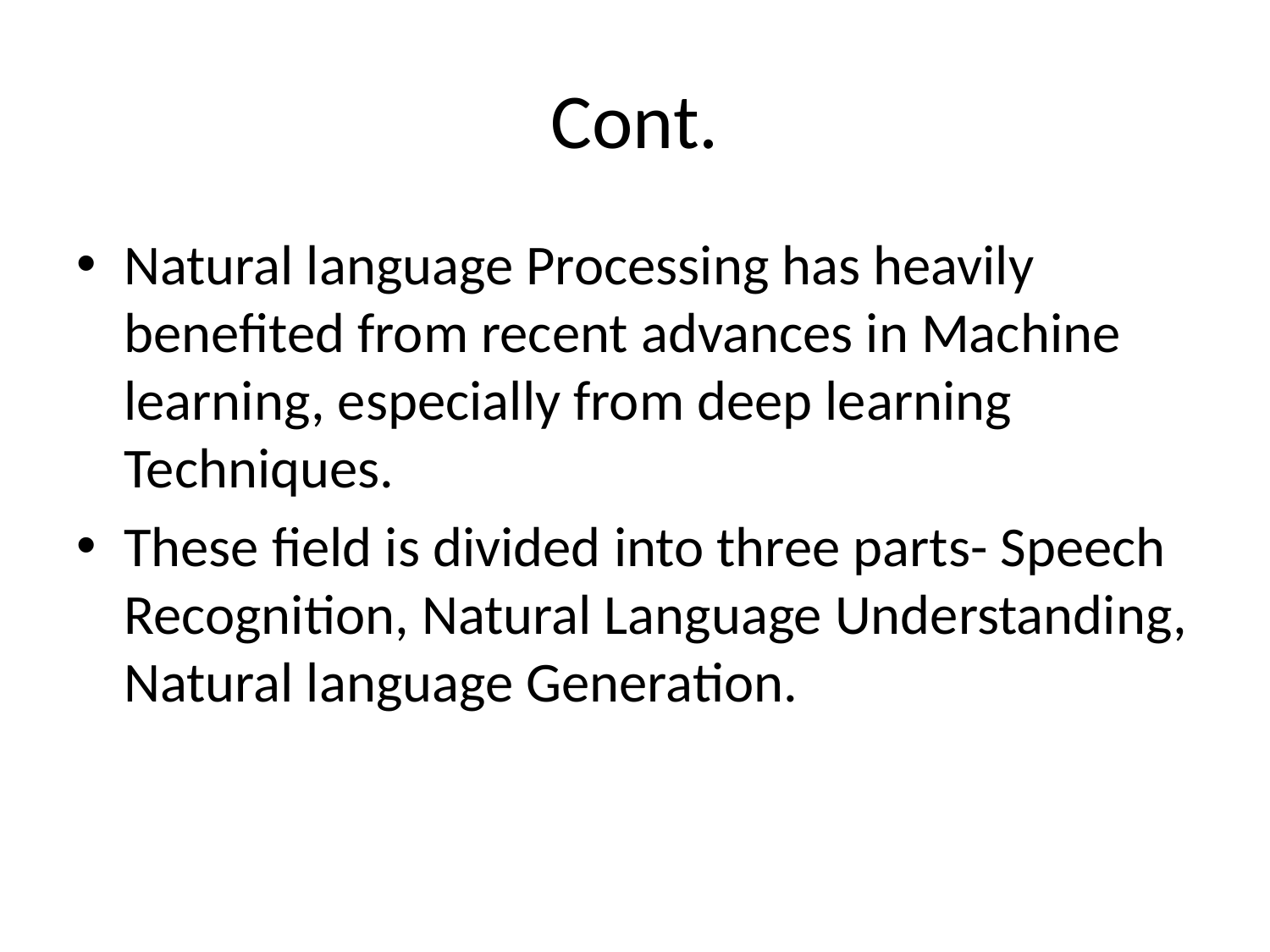

# Cont.
Natural language Processing has heavily benefited from recent advances in Machine learning, especially from deep learning Techniques.
These field is divided into three parts- Speech Recognition, Natural Language Understanding, Natural language Generation.